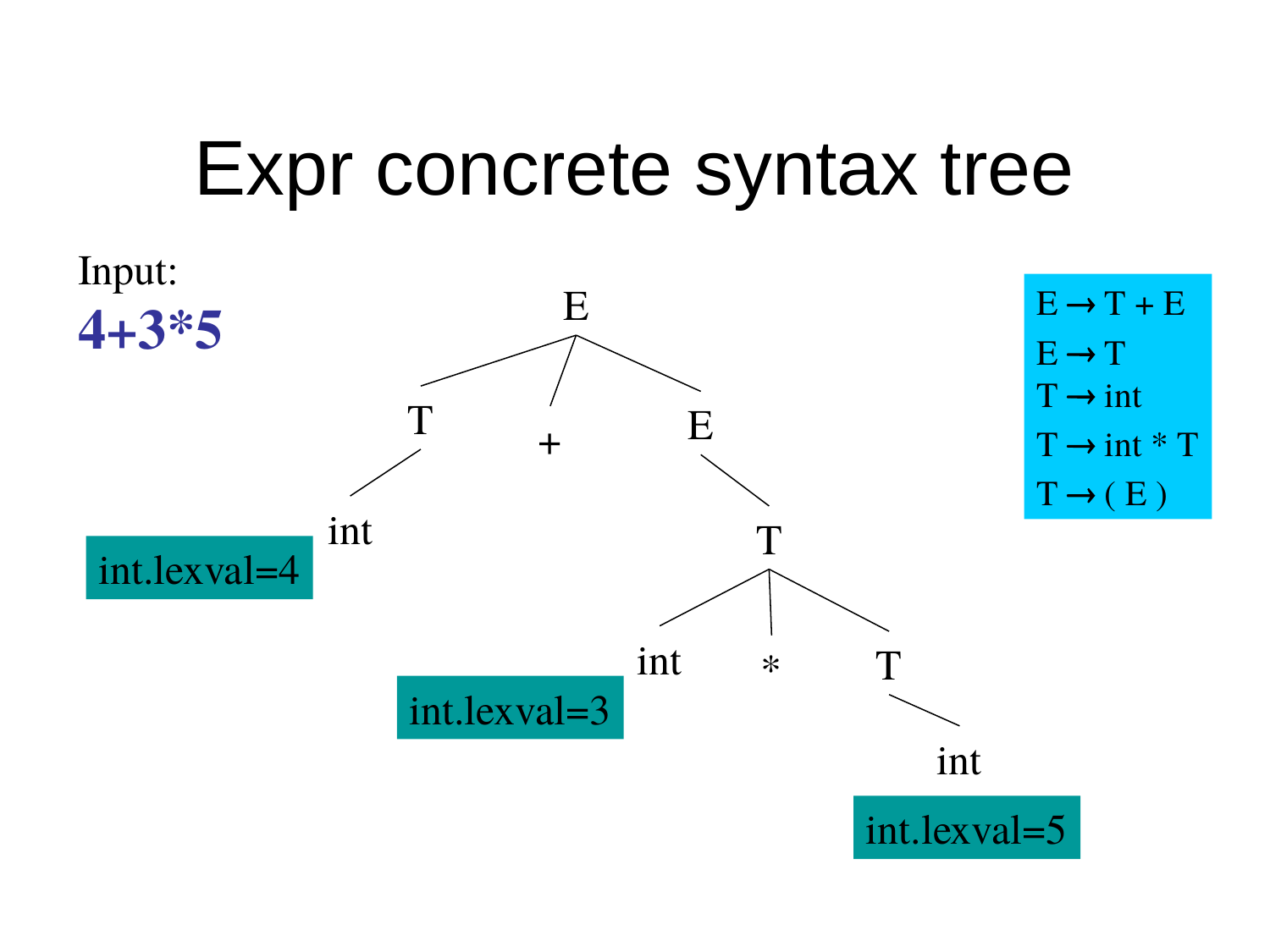

# Expr concrete syntax tree
Input:
4+3*5
E
T
E
+
int
T
int
T
*
int
E → T + E
E → T
T → int
T → int * T
T → ( E )
int.lexval=4
int.lexval=3
int.lexval=5